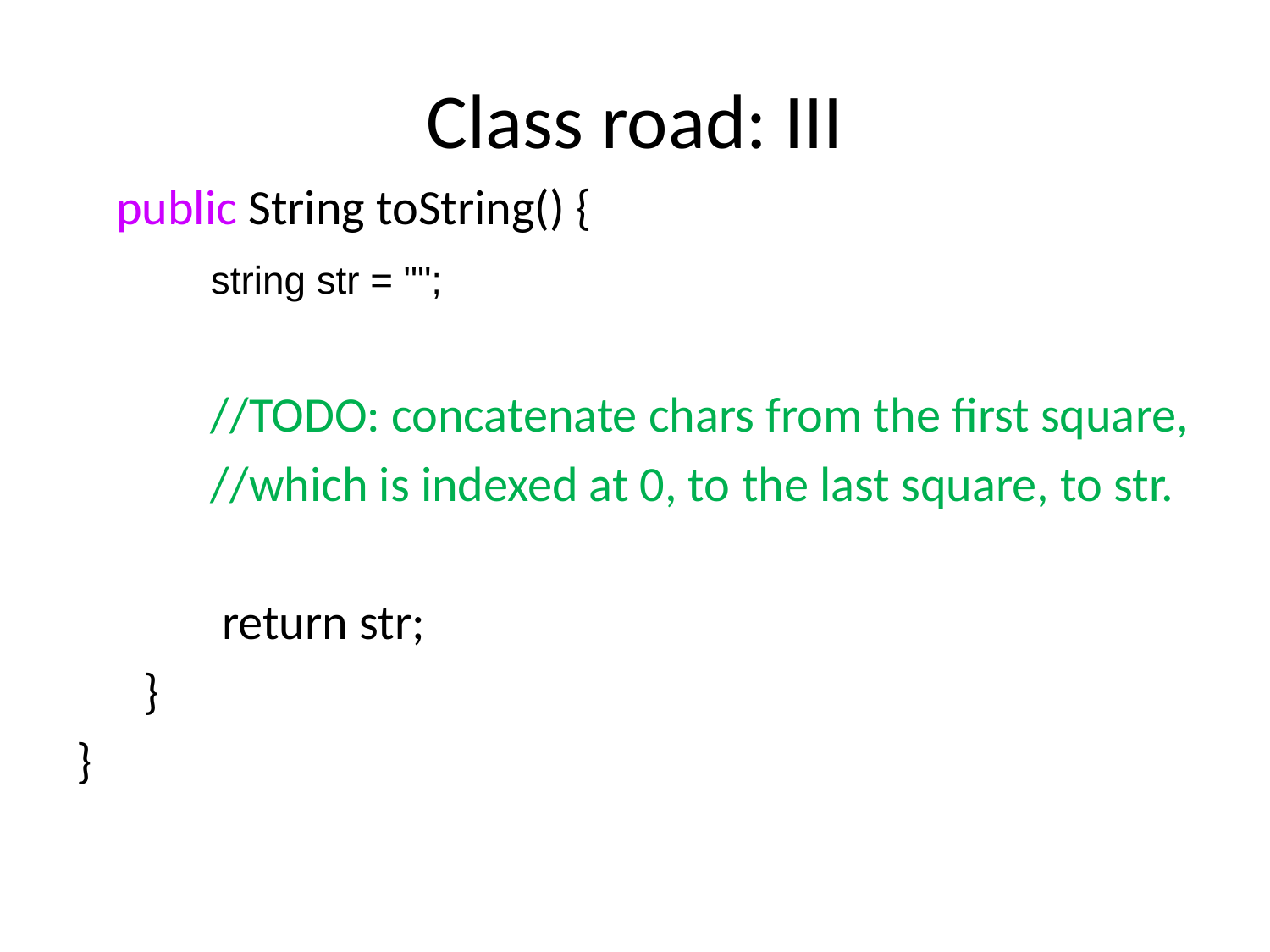

# Class road: III
     public String toString() {
            string str = "";

            //TODO: concatenate chars from the first square,
            //which is indexed at 0, to the last square, to str.

             return str;
      }
}